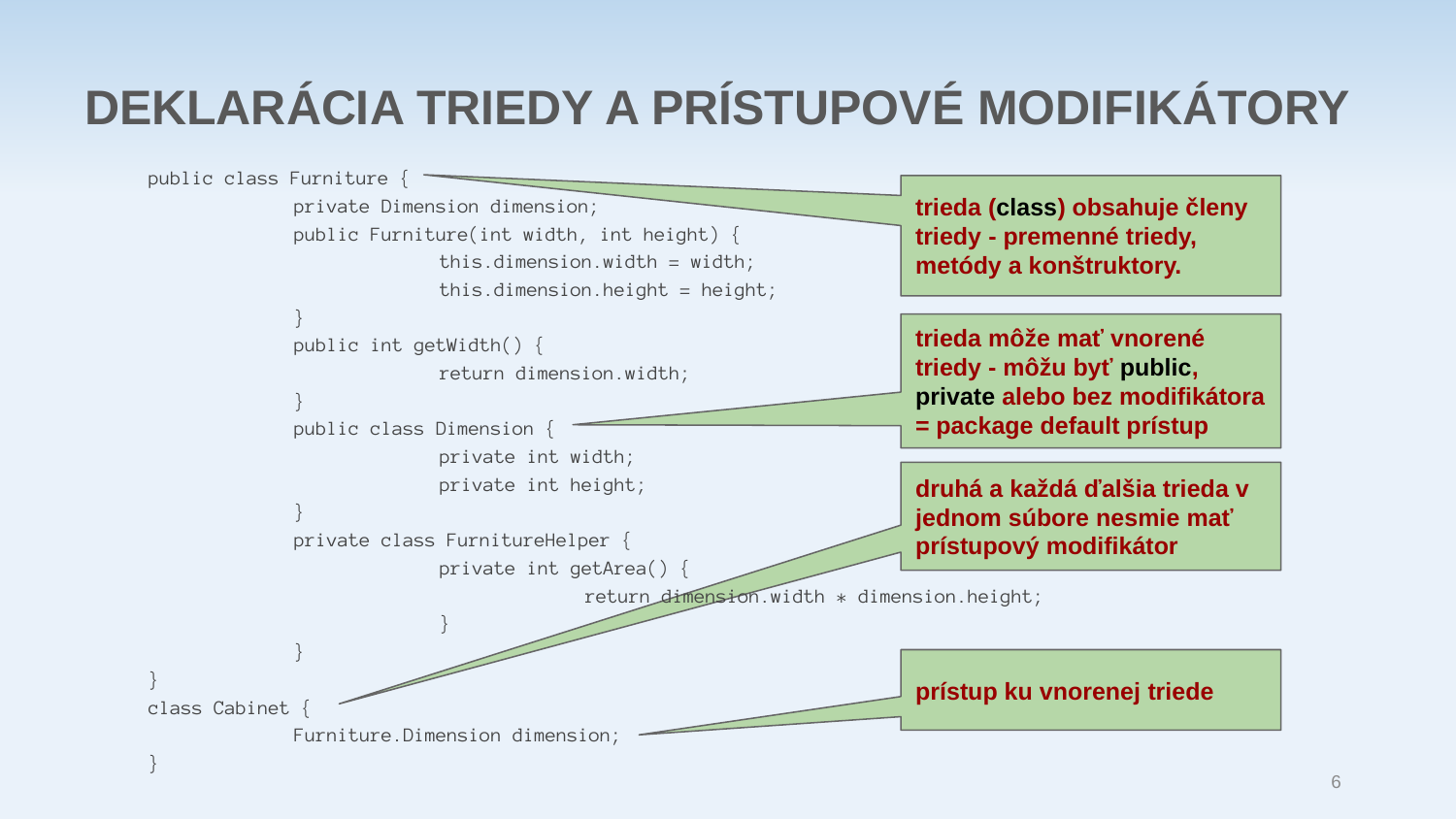

DEKLARÁCIA TRIEDY A PRÍSTUPOVÉ MODIFIKÁTORY
public class Furniture {
	private Dimension dimension;
	public Furniture(int width, int height) {
		this.dimension.width = width;
		this.dimension.height = height;
	}
	public int getWidth() {
		return dimension.width;
	}
	public class Dimension {
		private int width;
		private int height;
	}
	private class FurnitureHelper {
		private int getArea() {
			return dimension.width * dimension.height;
		}
	}
}
class Cabinet {
	Furniture.Dimension dimension;
}
trieda (class) obsahuje členy triedy - premenné triedy, metódy a konštruktory.
trieda môže mať vnorené triedy - môžu byť public, private alebo bez modifikátora = package default prístup
druhá a každá ďalšia trieda v jednom súbore nesmie mať prístupový modifikátor
prístup ku vnorenej triede
6